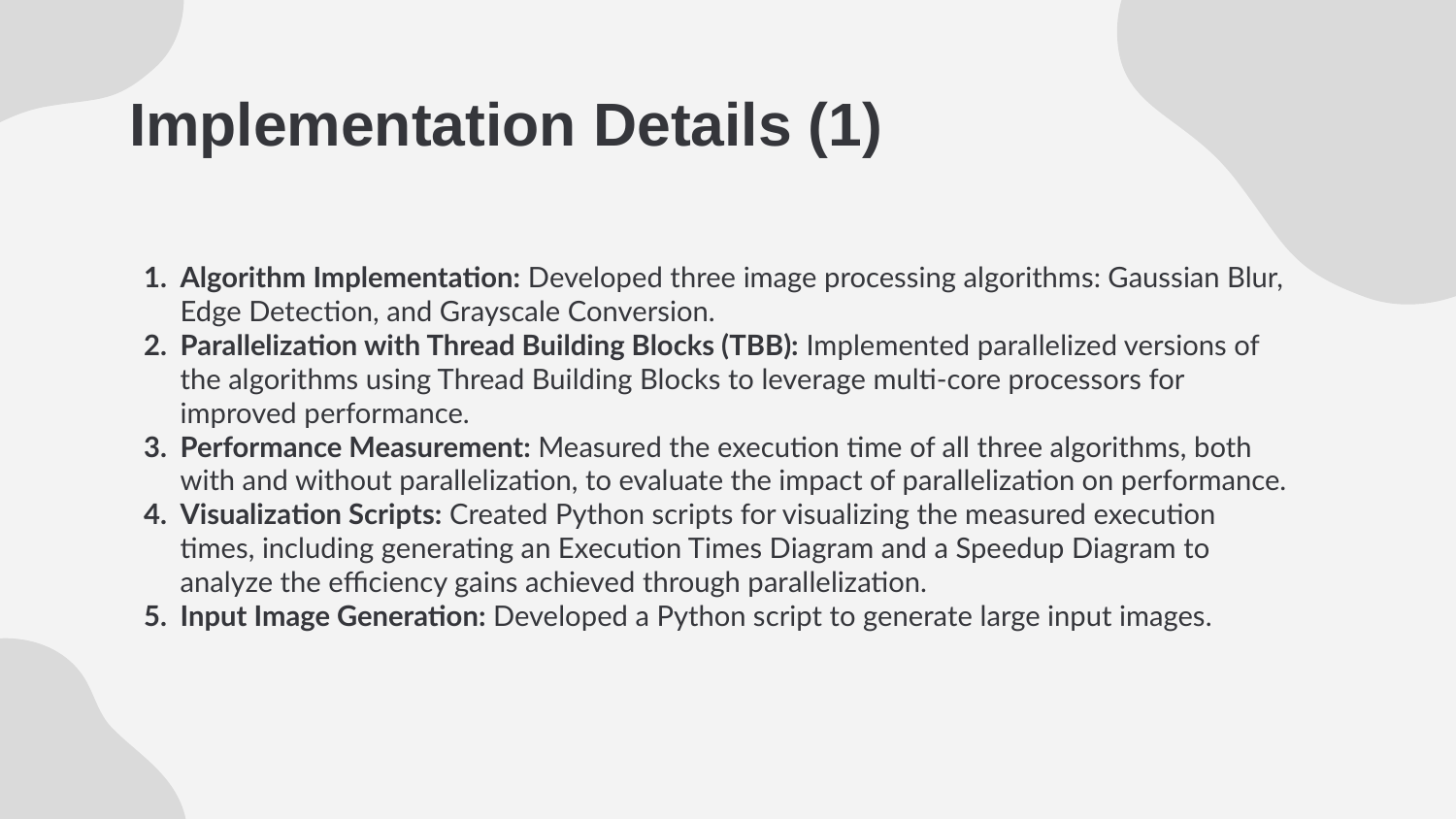

# Implementation Details (1)
Algorithm Implementation: Developed three image processing algorithms: Gaussian Blur, Edge Detection, and Grayscale Conversion.
Parallelization with Thread Building Blocks (TBB): Implemented parallelized versions of the algorithms using Thread Building Blocks to leverage multi-core processors for improved performance.
Performance Measurement: Measured the execution time of all three algorithms, both with and without parallelization, to evaluate the impact of parallelization on performance.
Visualization Scripts: Created Python scripts for visualizing the measured execution times, including generating an Execution Times Diagram and a Speedup Diagram to analyze the efficiency gains achieved through parallelization.
Input Image Generation: Developed a Python script to generate large input images.